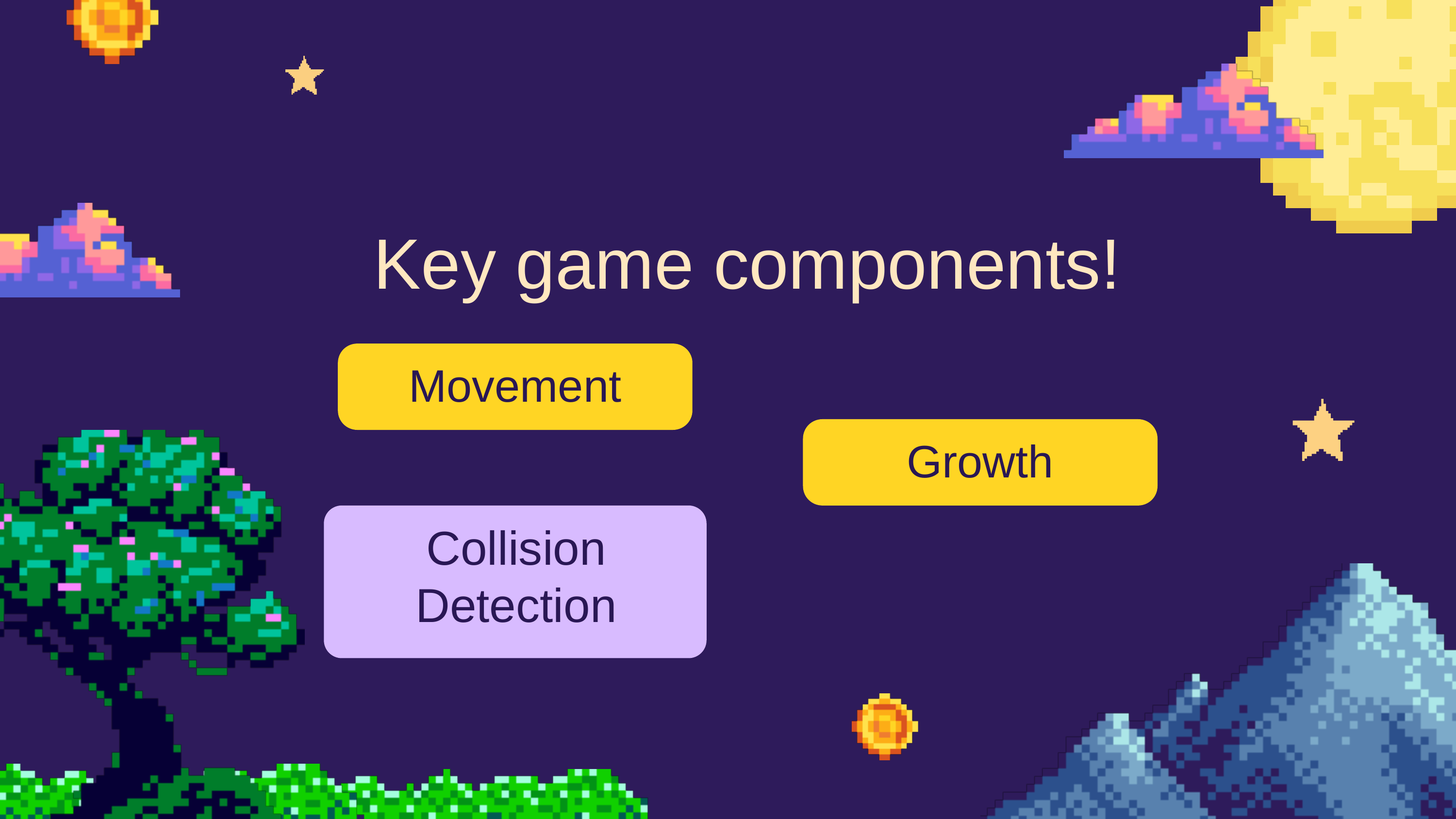

Key game components!

Movement

Growth

Collision
Detection